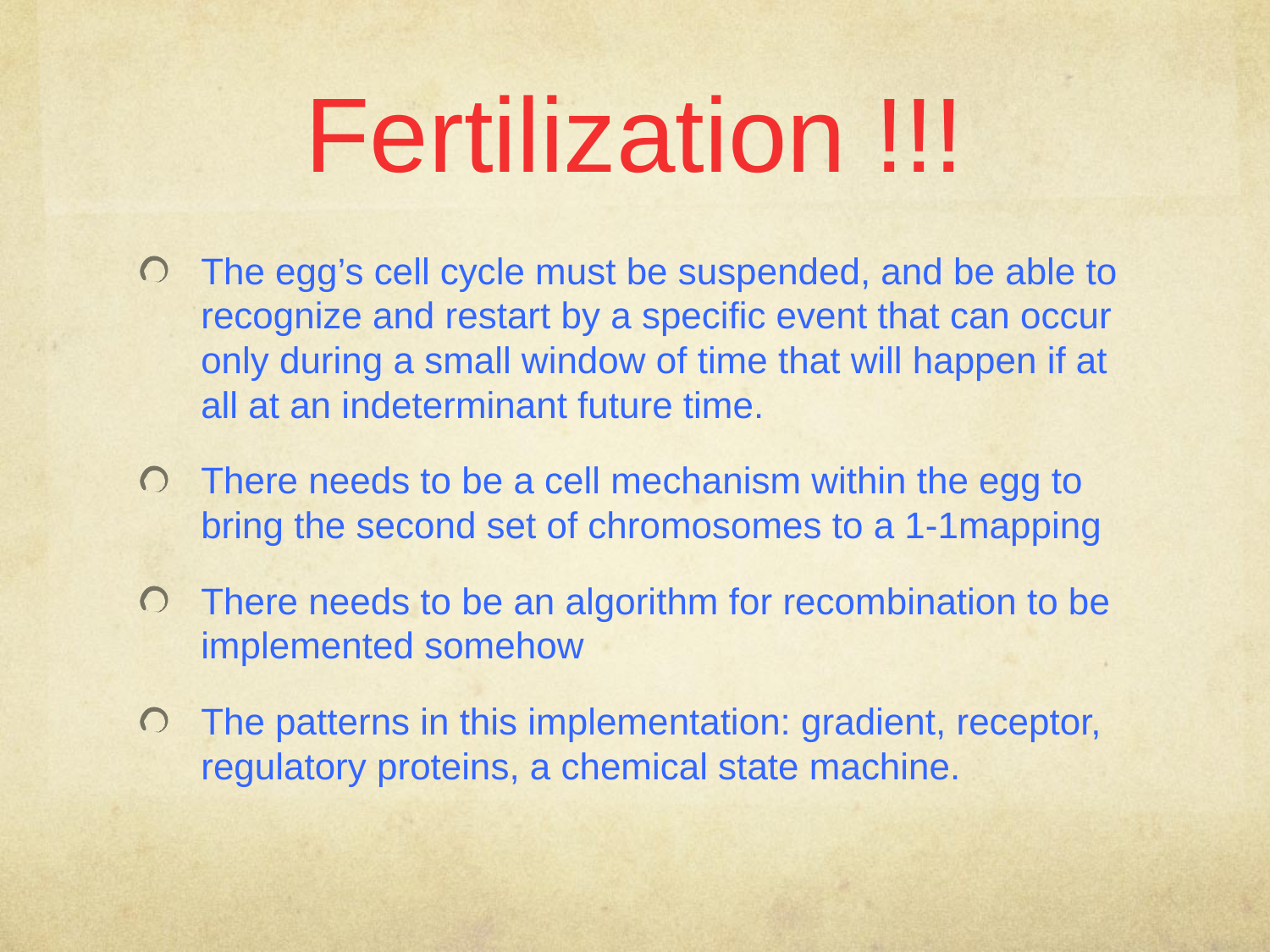

# Fertilization !!!
The egg’s cell cycle must be suspended, and be able to recognize and restart by a specific event that can occur only during a small window of time that will happen if at all at an indeterminant future time.
There needs to be a cell mechanism within the egg to bring the second set of chromosomes to a 1-1mapping
There needs to be an algorithm for recombination to be implemented somehow
The patterns in this implementation: gradient, receptor, regulatory proteins, a chemical state machine.